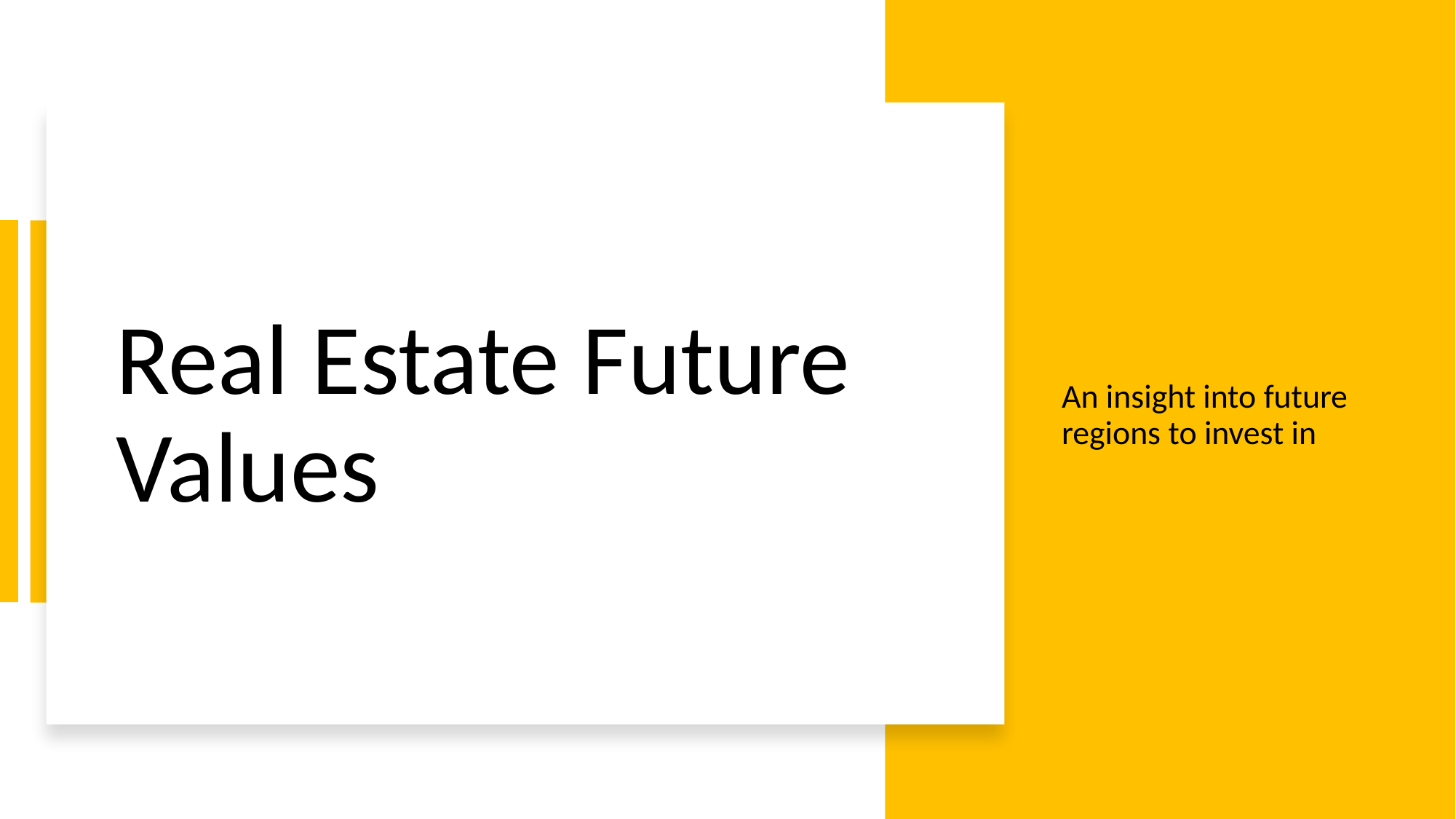

# Real Estate Future Values
An insight into future regions to invest in